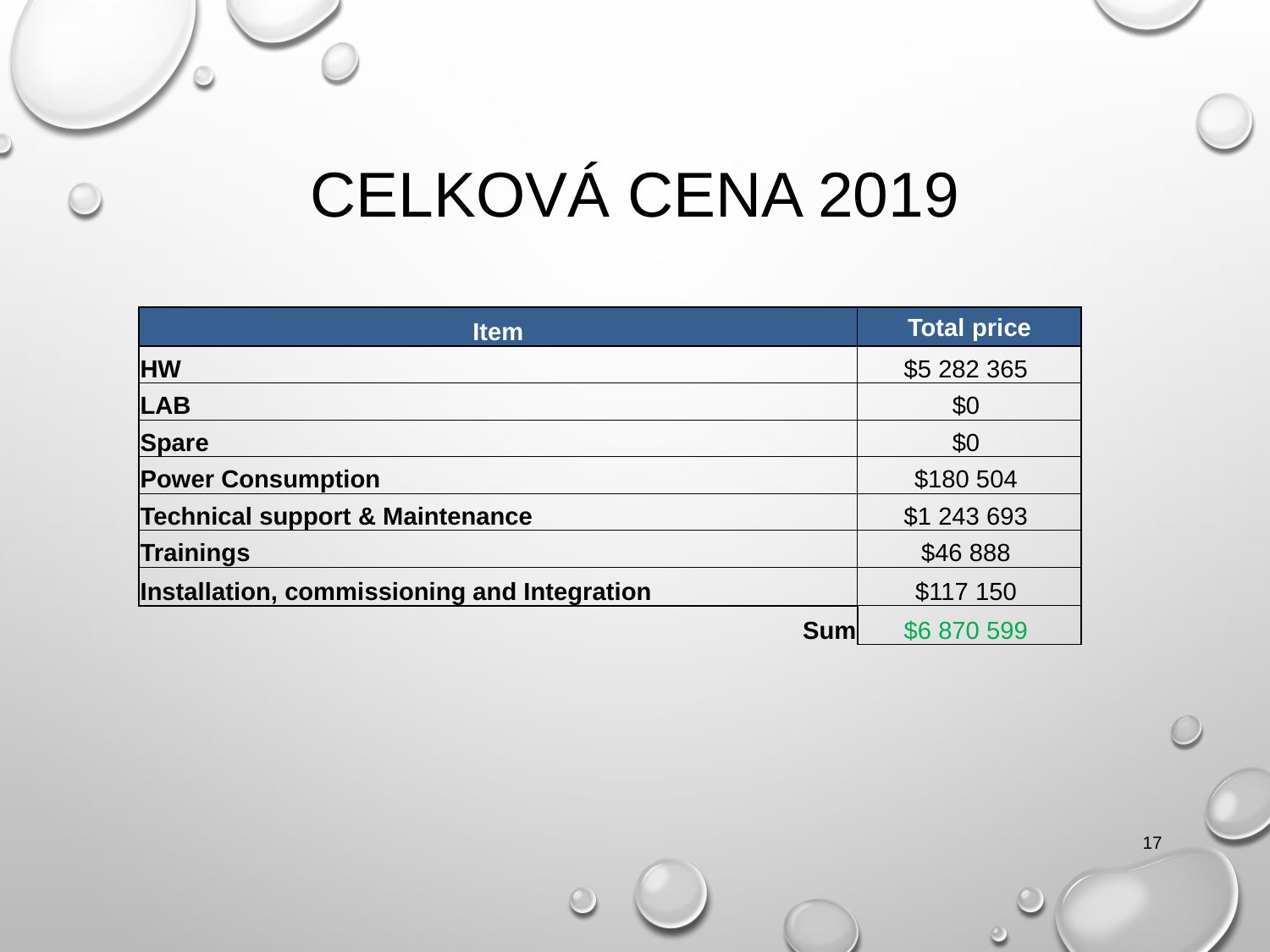

# Celková cena 2019
| Item | Total price |
| --- | --- |
| HW | $5 282 365 |
| LAB | $0 |
| Spare | $0 |
| Power Consumption | $180 504 |
| Technical support & Maintenance | $1 243 693 |
| Trainings | $46 888 |
| Installation, commissioning and Integration | $117 150 |
| Sum | $6 870 599 |
17